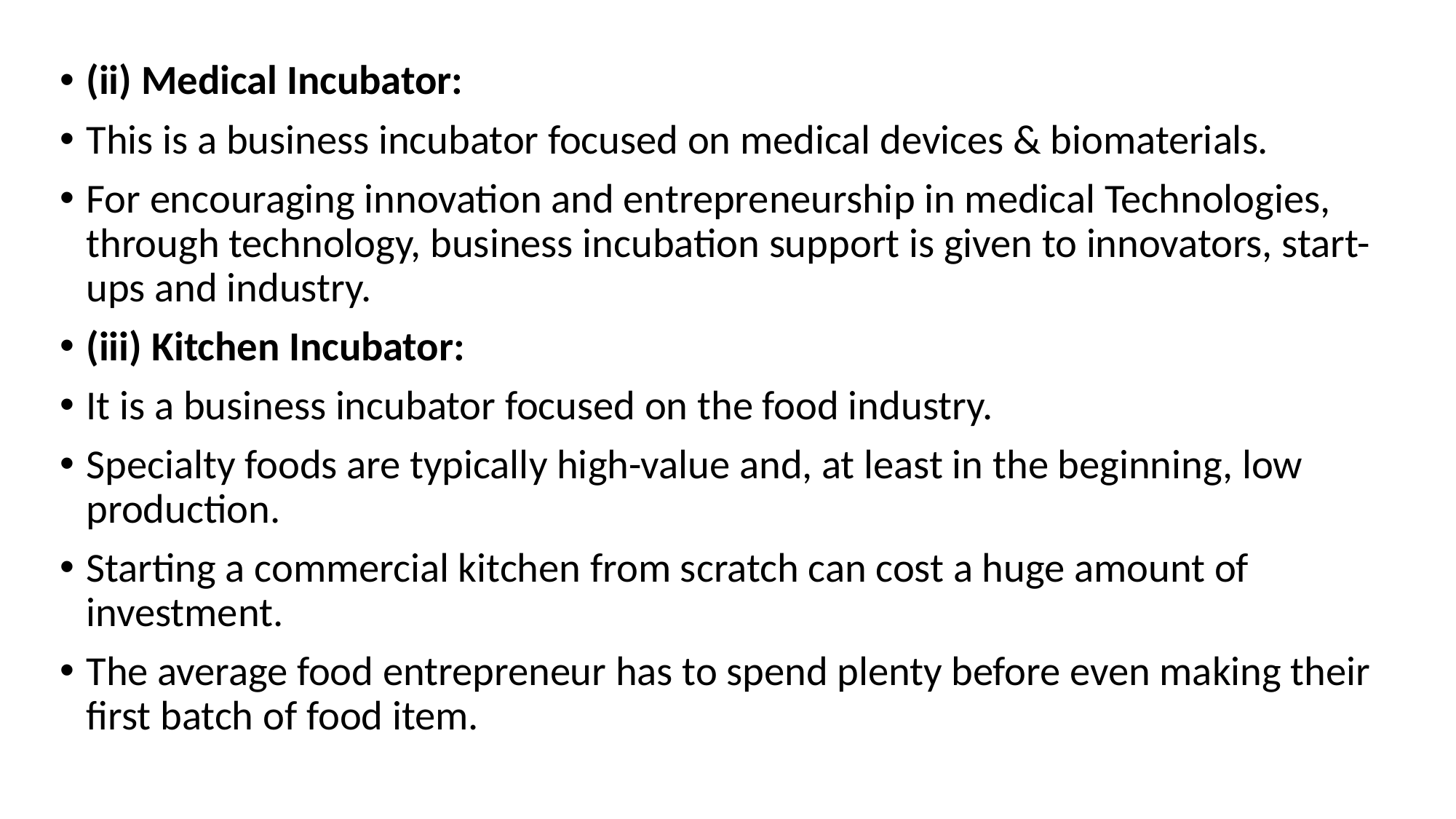

(ii) Medical Incubator:
This is a business incubator focused on medical devices & biomaterials.
For encouraging innovation and entrepreneurship in medical Technologies, through technology, busi­ness incubation support is given to innovators, start-ups and industry.
(iii) Kitchen Incubator:
It is a business incubator focused on the food industry.
Specialty foods are typically high-value and, at least in the beginning, low production.
Starting a commercial kitchen from scratch can cost a huge amount of investment.
The average food entrepreneur has to spend plenty before even making their first batch of food item.